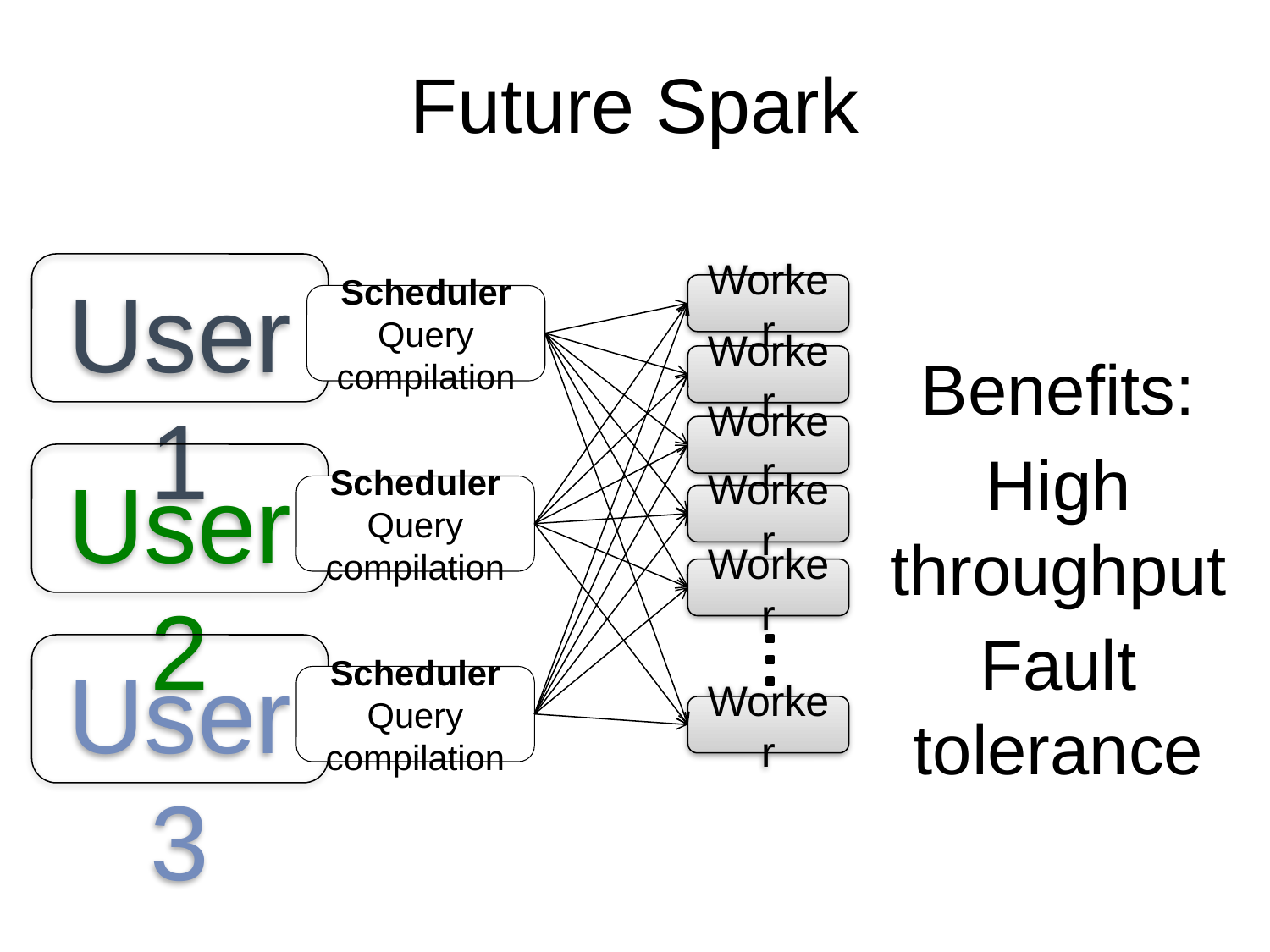

# Future Spark
User 1
Worker
Scheduler
Query compilation
Benefits:
High throughput
Fault tolerance
Worker
Worker
User 2
Scheduler
Query compilation
Worker
Worker
User 3

Scheduler
Query compilation
Worker